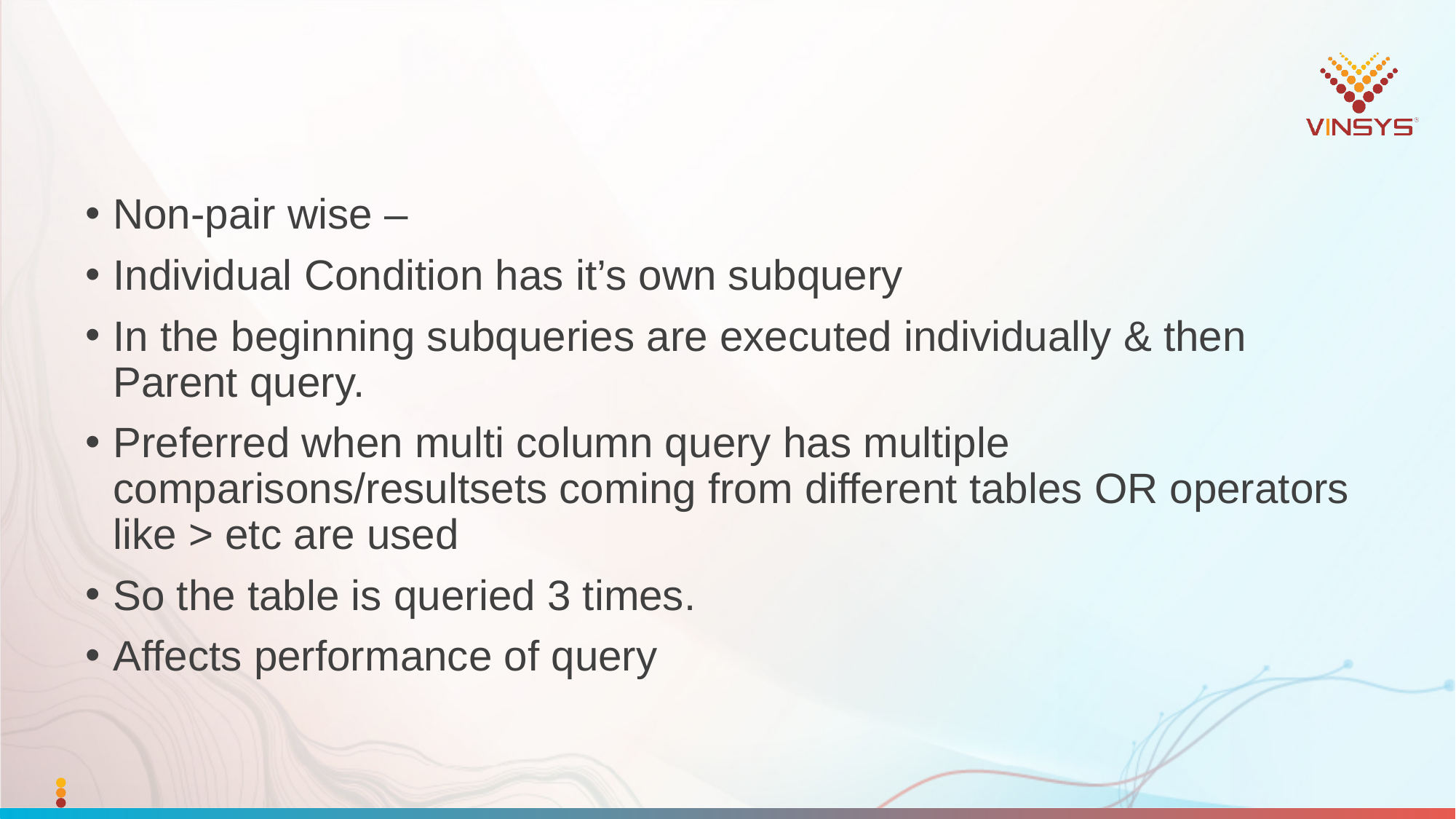

#
Non-pair wise –
Individual Condition has it’s own subquery
In the beginning subqueries are executed individually & then Parent query.
Preferred when multi column query has multiple comparisons/resultsets coming from different tables OR operators like > etc are used
So the table is queried 3 times.
Affects performance of query